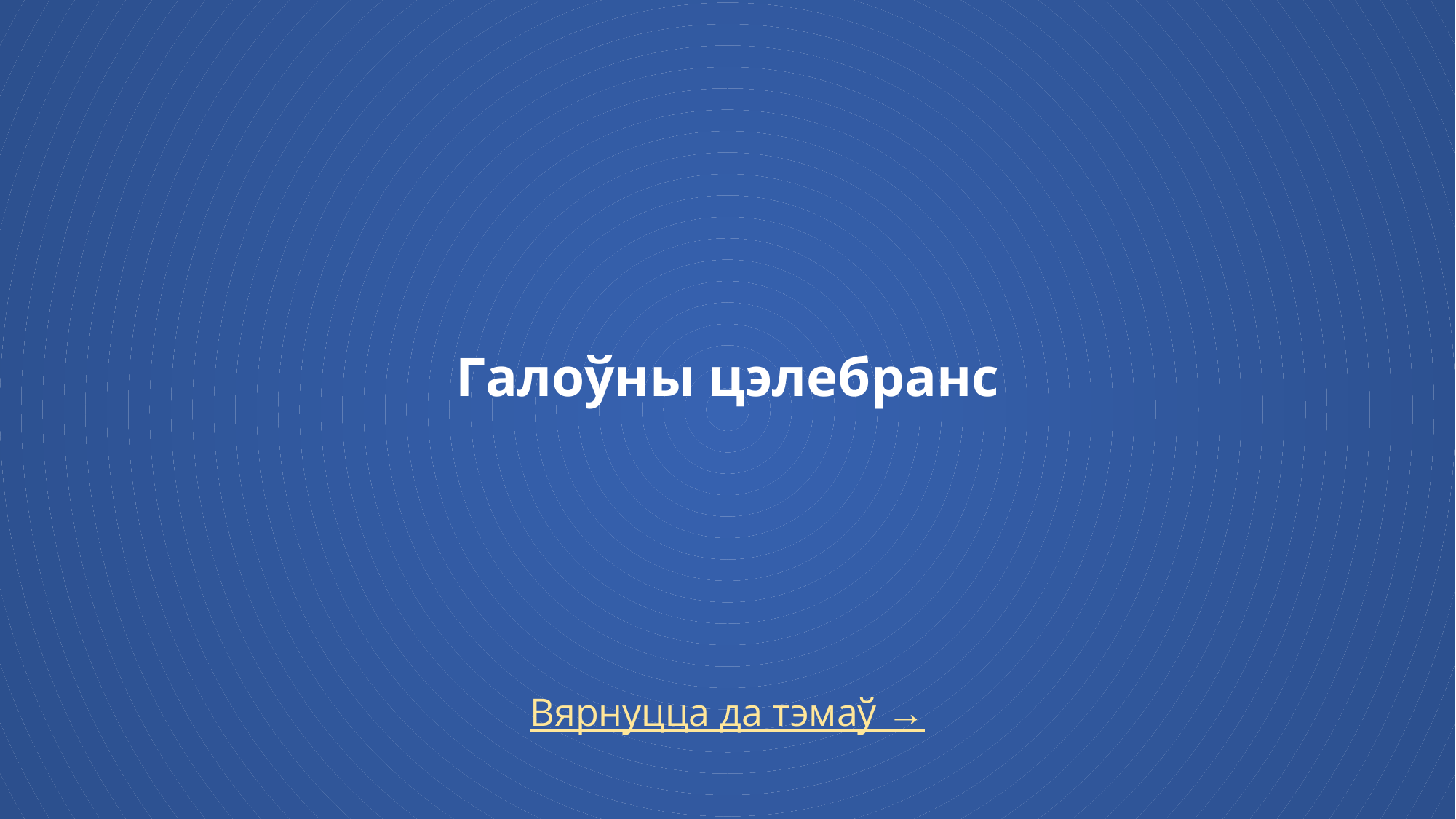

# Галоўны цэлебранс
Вярнуцца да тэмаў →